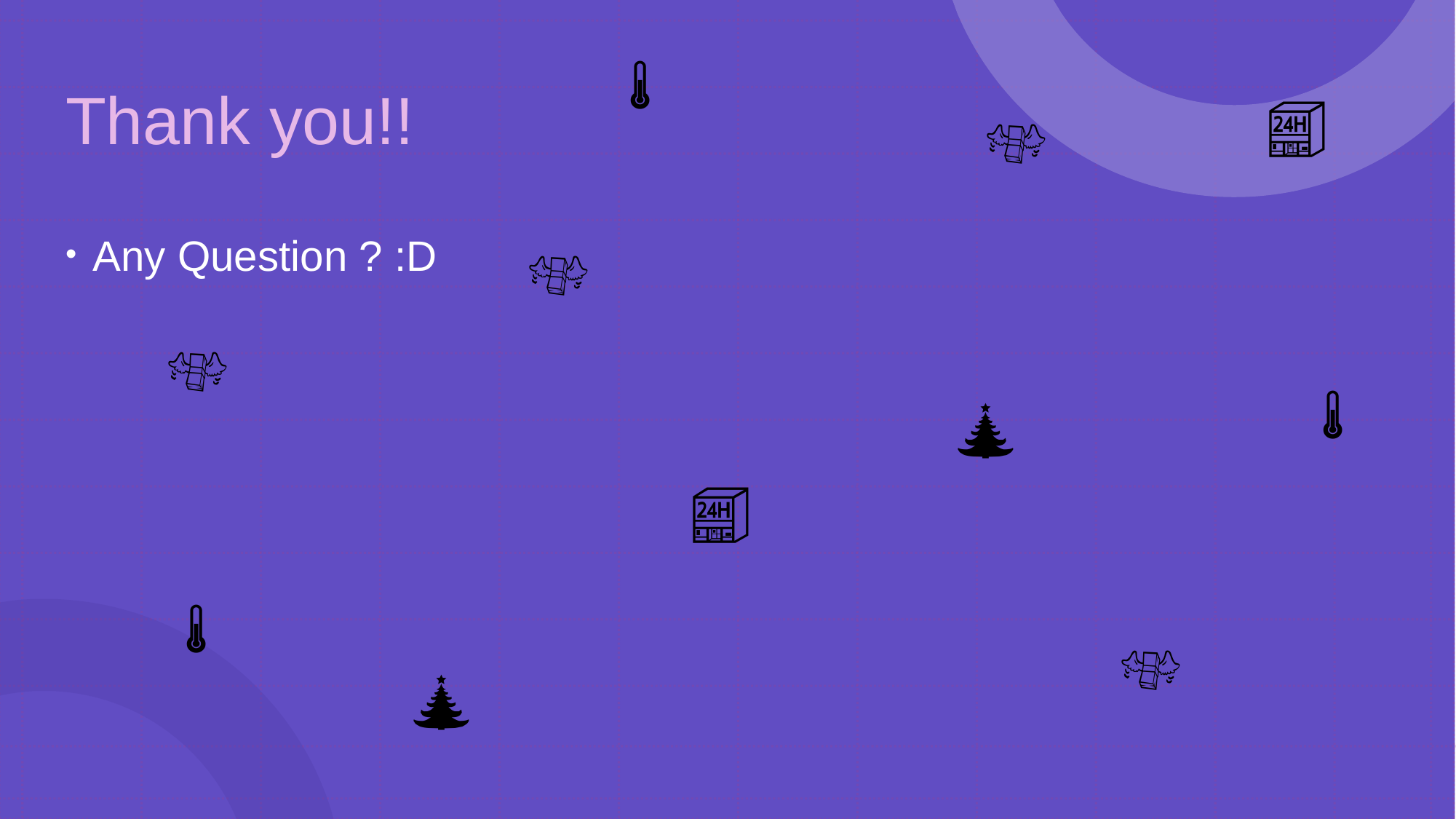

🌡️
# Thank you!!
🏪
💸
Any Question ? :D
💸
💸
🌡️
🎄
🏪
🌡️
💸
🎄